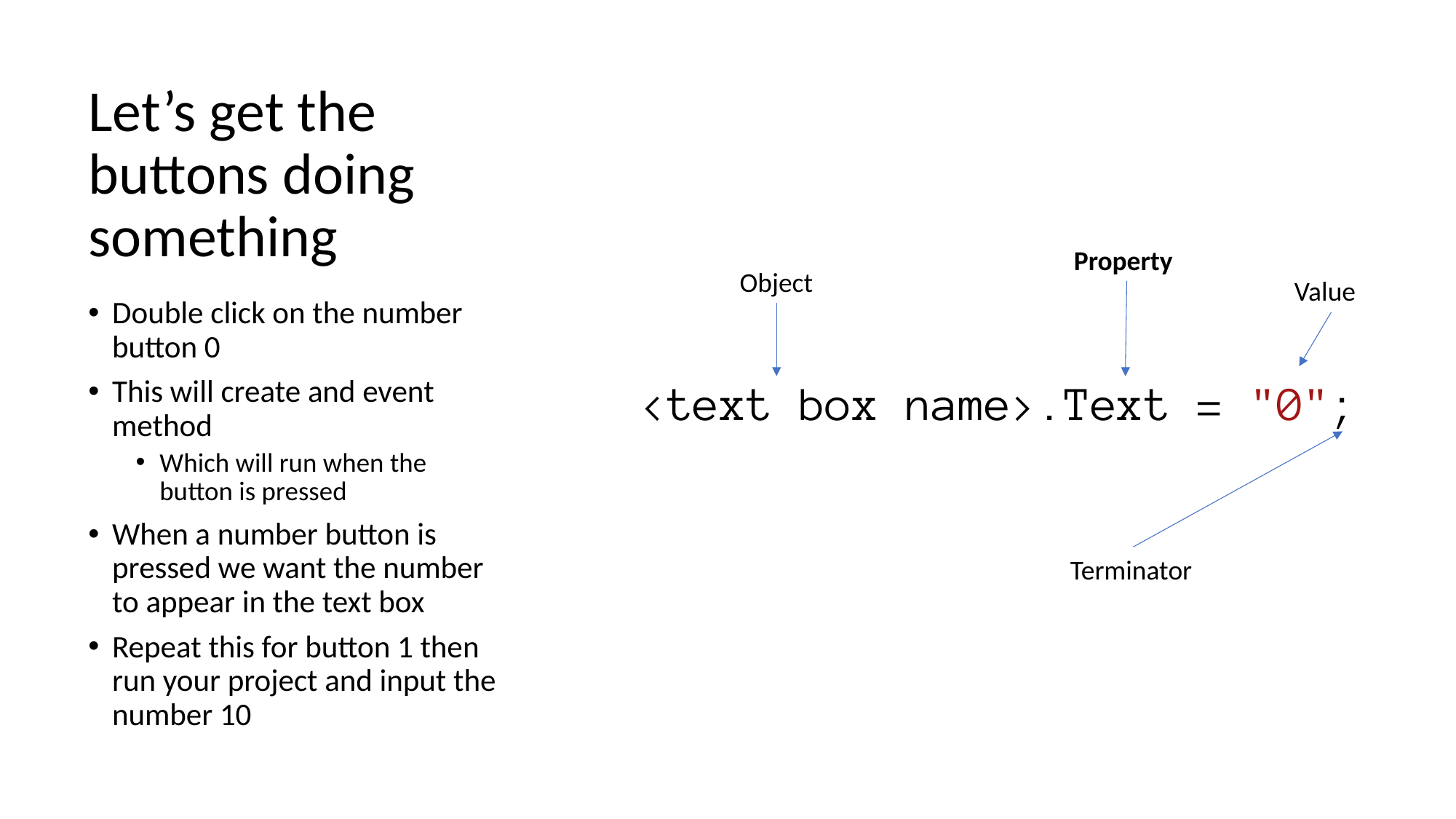

# Let’s get the buttons doing something
Property
Object
Value
Double click on the number button 0
This will create and event method
Which will run when the button is pressed
When a number button is pressed we want the number to appear in the text box
Repeat this for button 1 then run your project and input the number 10

<text box name>.Text = "0";
Terminator